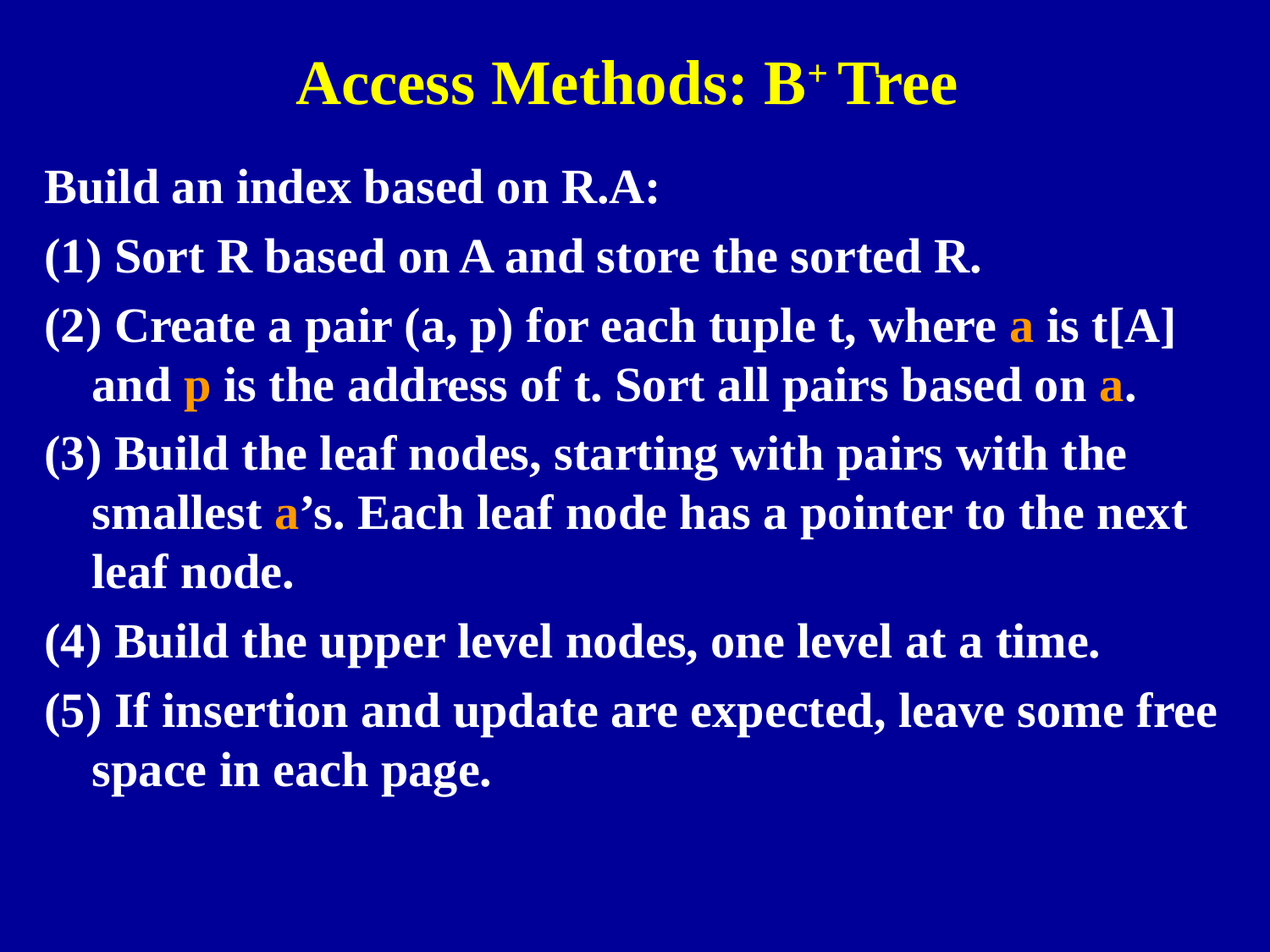

# Access Methods: B+ Tree
Build an index based on R.A:
(1) Sort R based on A and store the sorted R.
(2) Create a pair (a, p) for each tuple t, where a is t[A] and p is the address of t. Sort all pairs based on a.
(3) Build the leaf nodes, starting with pairs with the smallest a’s. Each leaf node has a pointer to the next leaf node.
(4) Build the upper level nodes, one level at a time.
(5) If insertion and update are expected, leave some free space in each page.